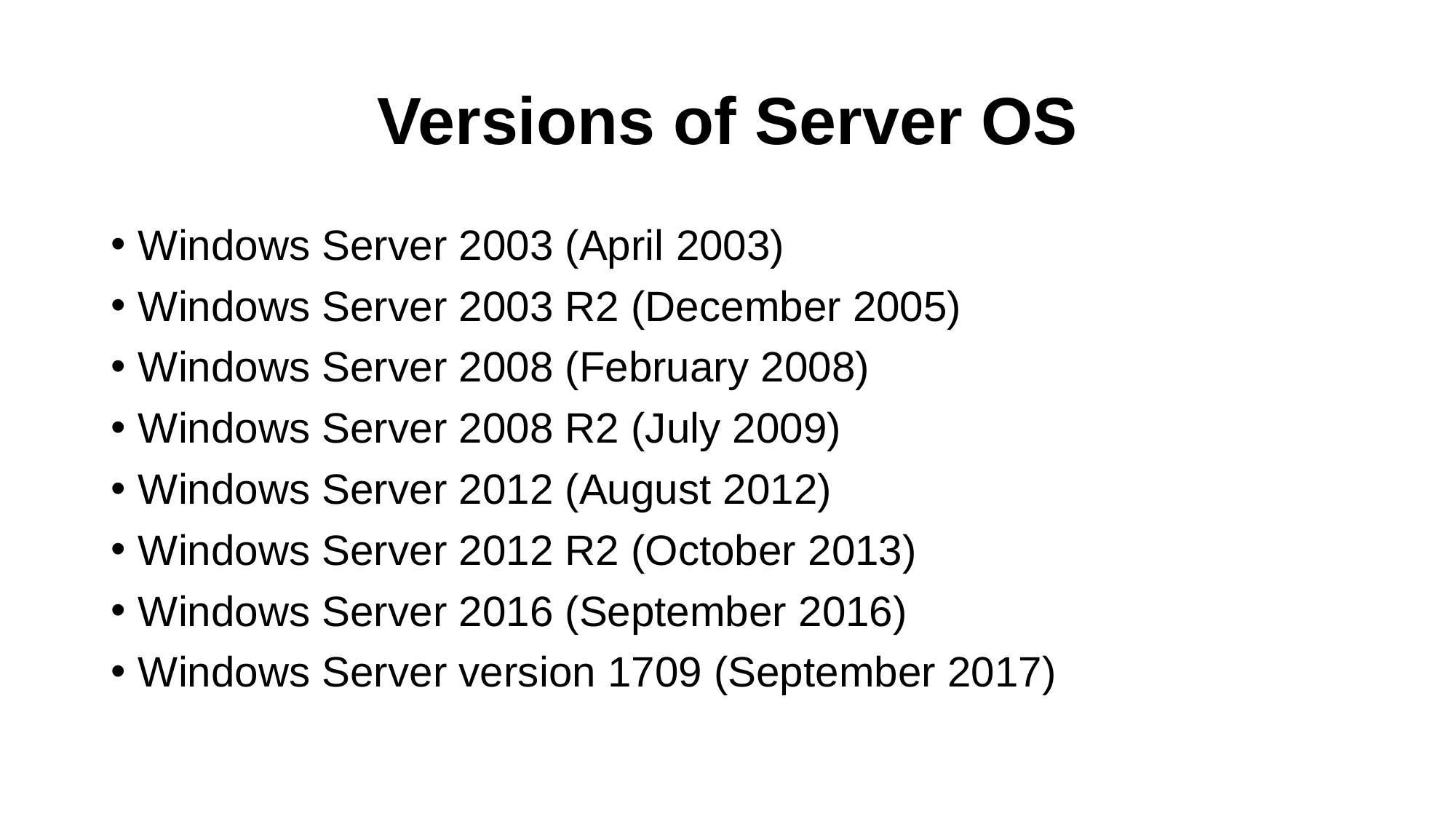

# Versions of Server OS
Windows Server 2003 (April 2003)
Windows Server 2003 R2 (December 2005)
Windows Server 2008 (February 2008)
Windows Server 2008 R2 (July 2009)
Windows Server 2012 (August 2012)
Windows Server 2012 R2 (October 2013)
Windows Server 2016 (September 2016)
Windows Server version 1709 (September 2017)